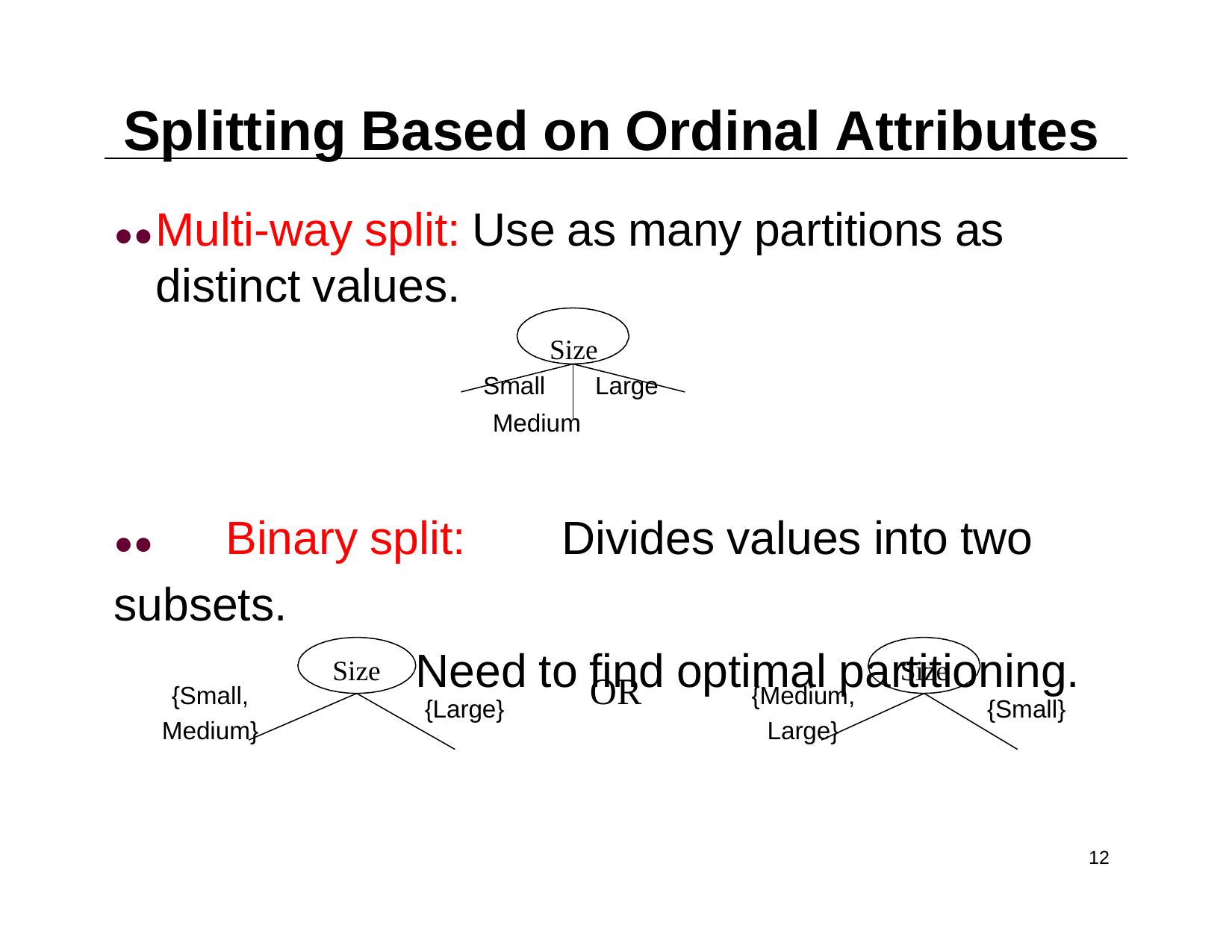

# Splitting Based on Ordinal Attributes
●●	Multi-way split: Use as many partitions as distinct values.
Size
Small	Large
Medium

●●	Binary split:	Divides values into two subsets.
Need to find optimal partitioning.

Size
Size
OR
{Small, Medium}
{Medium, Large}
{Large}
{Small}

12